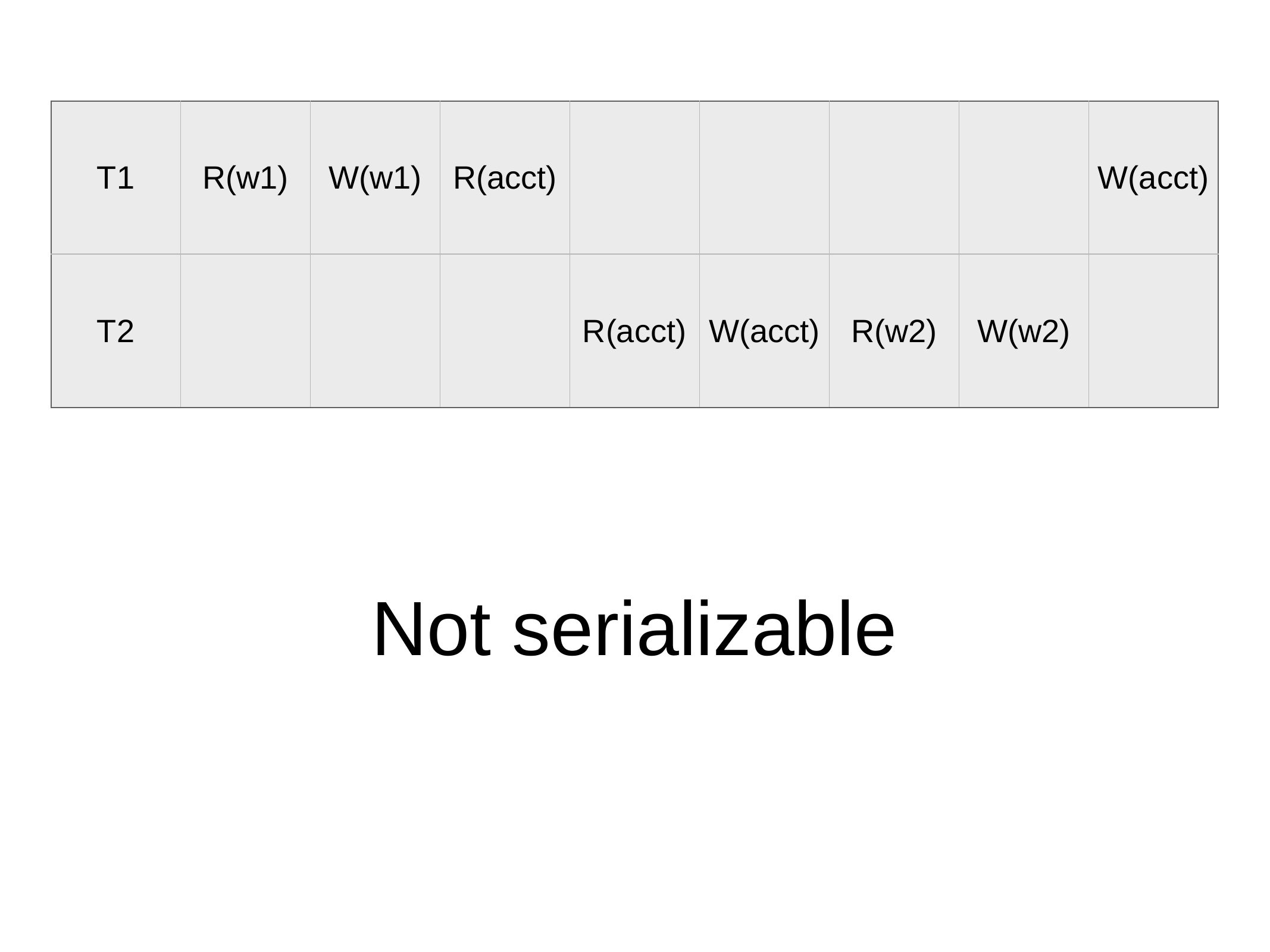

| T1 | R(w1) | W(w1) | R(acct) |  |  |  |  | W(acct) |
| --- | --- | --- | --- | --- | --- | --- | --- | --- |
| T2 |  |  |  | R(acct) | W(acct) | R(w2) | W(w2) |  |
| T1 | wallet1 := wallet1 - 200 |  |  | acct := acct + 200 |
| --- | --- | --- | --- | --- |
| T2 |  | acct := acct - 500 | wallet2 := wallet2 + 500 |  |
Not serializable